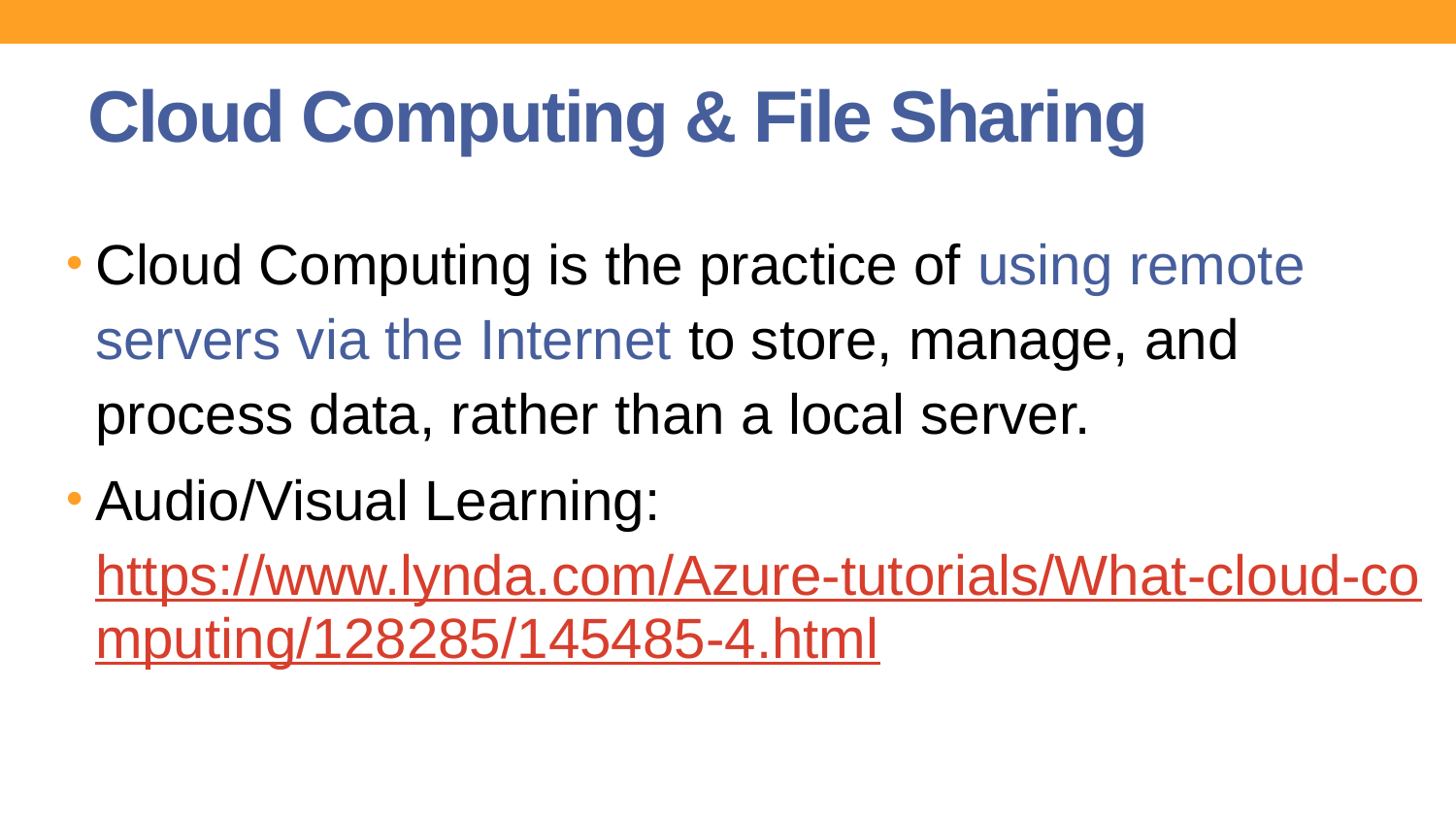

# Cloud Computing & File Sharing
Cloud Computing is the practice of using remote servers via the Internet to store, manage, and process data, rather than a local server.
Audio/Visual Learning: https://www.lynda.com/Azure-tutorials/What-cloud-computing/128285/145485-4.html